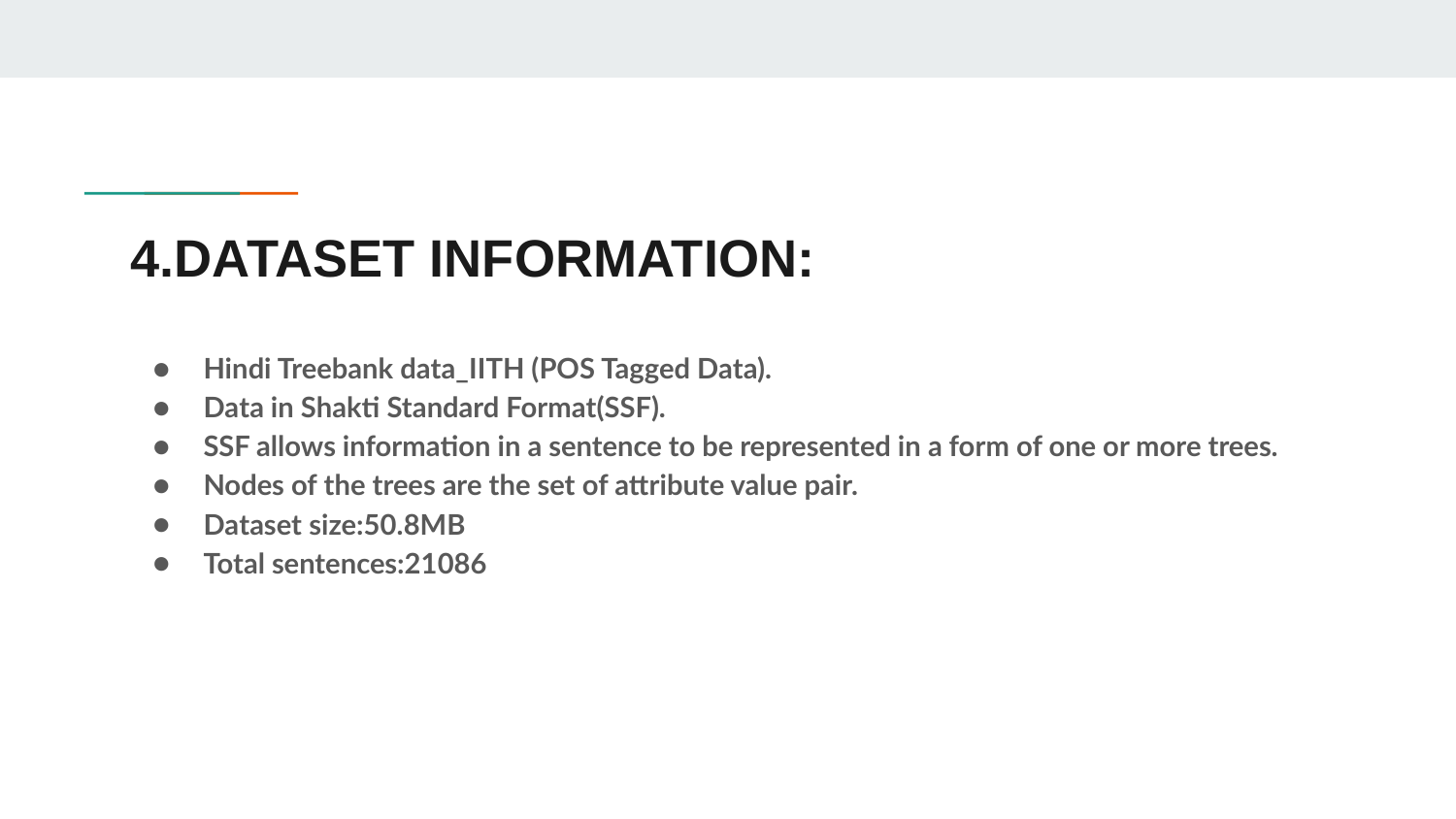

# 4.DATASET INFORMATION:
Hindi Treebank data_IITH (POS Tagged Data).
Data in Shakti Standard Format(SSF).
SSF allows information in a sentence to be represented in a form of one or more trees.
Nodes of the trees are the set of attribute value pair.
Dataset size:50.8MB
Total sentences:21086